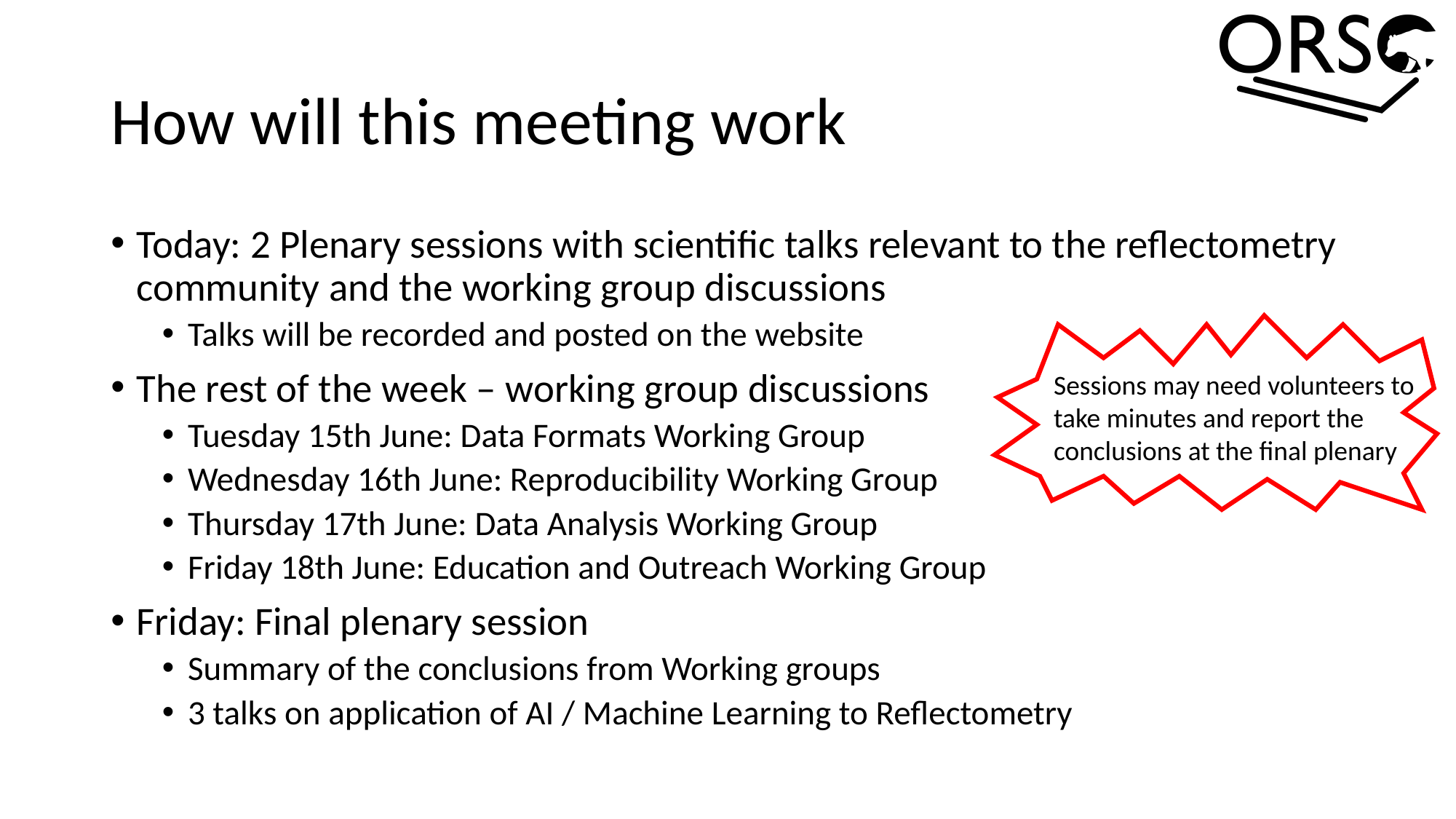

# How will this meeting work
Today: 2 Plenary sessions with scientific talks relevant to the reflectometry community and the working group discussions
Talks will be recorded and posted on the website
The rest of the week – working group discussions
Tuesday 15th June: Data Formats Working Group
Wednesday 16th June: Reproducibility Working Group
Thursday 17th June: Data Analysis Working Group
Friday 18th June: Education and Outreach Working Group
Friday: Final plenary session
Summary of the conclusions from Working groups
3 talks on application of AI / Machine Learning to Reflectometry

Sessions may need volunteers to take minutes and report the conclusions at the final plenary